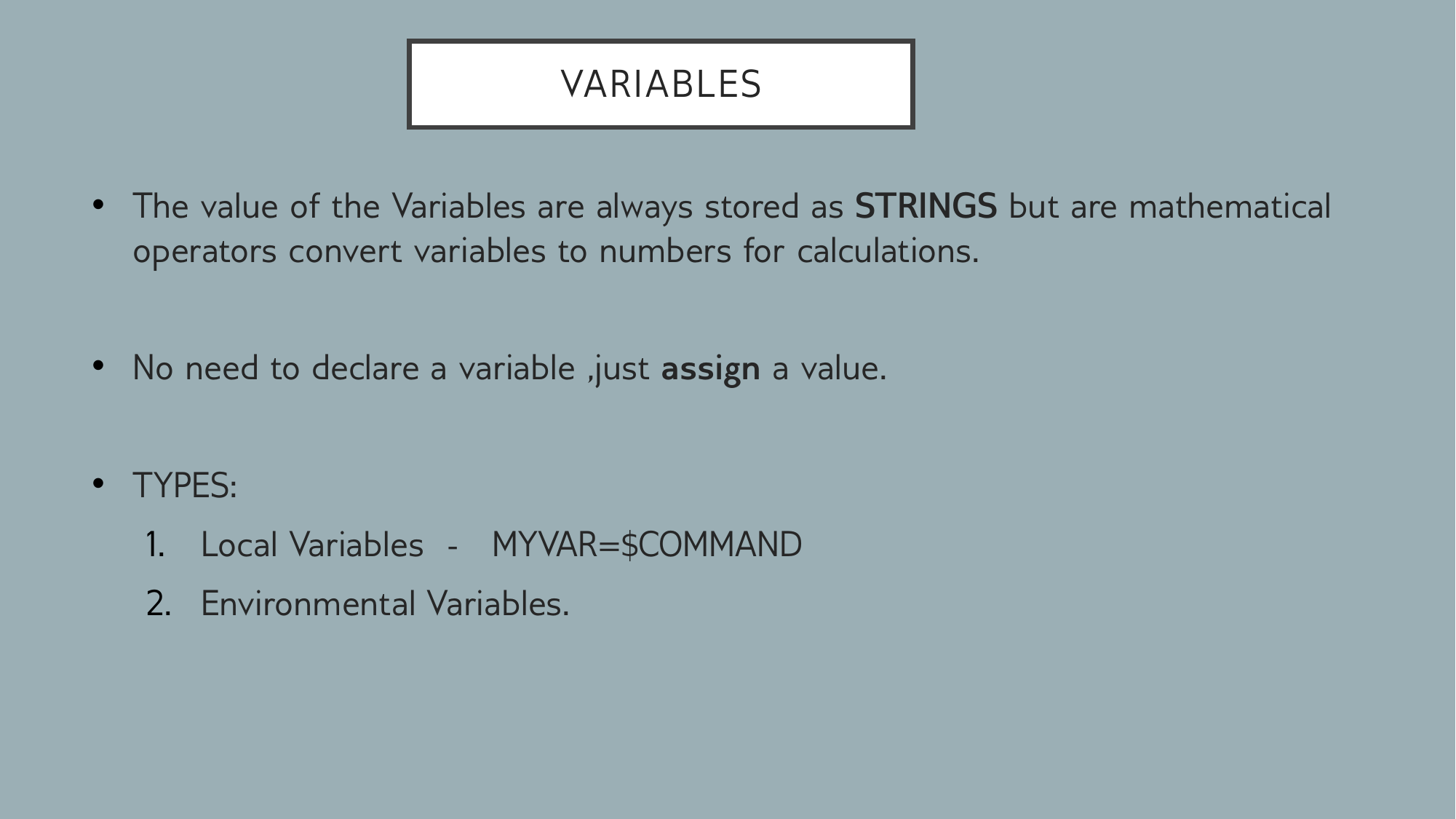

# VARIABLES
The value of the Variables are always stored as STRINGS but are mathematical operators convert variables to numbers for calculations.

No need to declare a variable ,just assign a value.

TYPES:
Local Variables  -   MYVAR=$COMMAND
Environmental Variables.